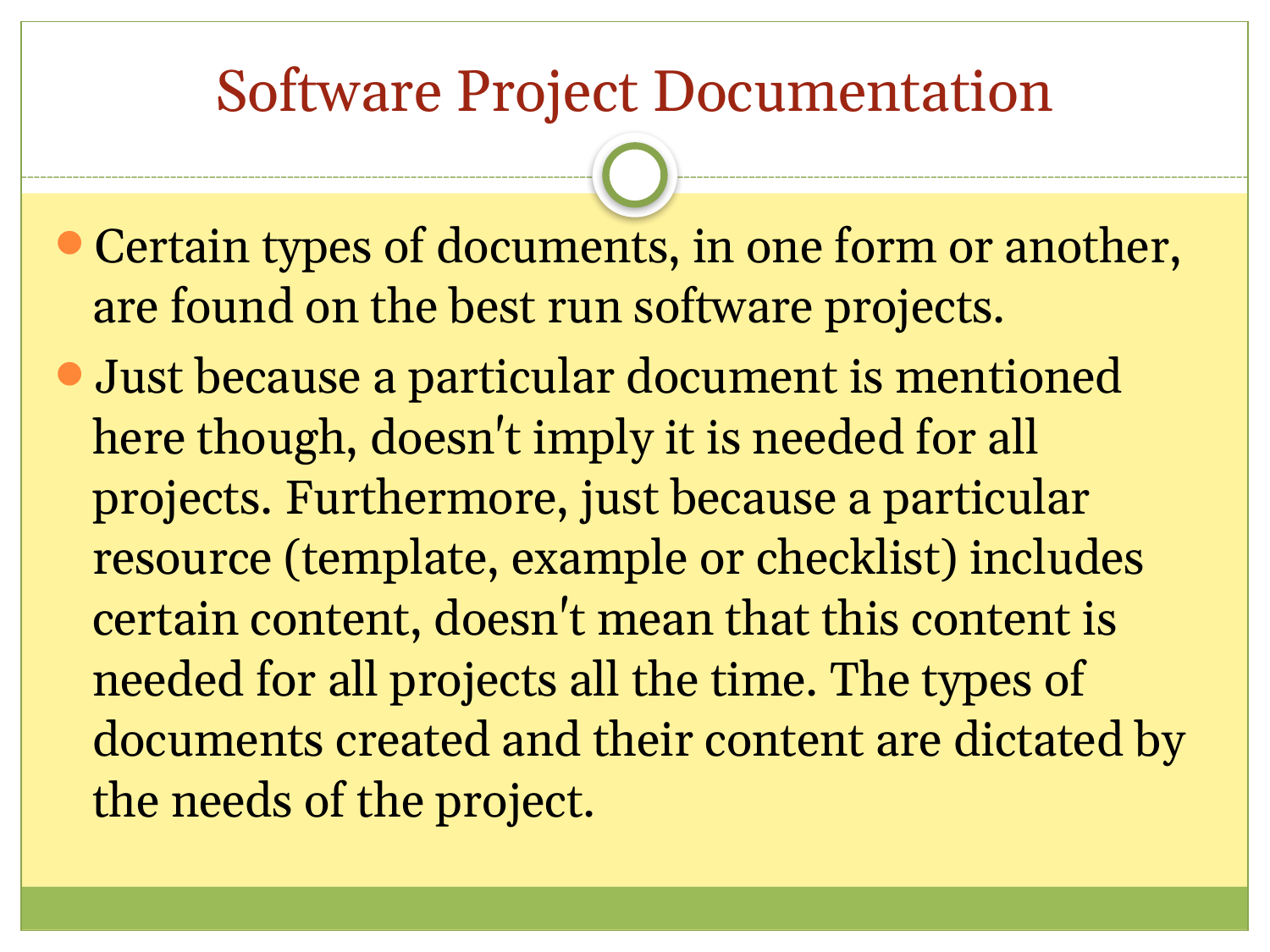

Software Project Documentation
Certain types of documents, in one form or another, are found on the best run software projects.
Just because a particular document is mentioned here though, doesn't imply it is needed for all projects. Furthermore, just because a particular resource (template, example or checklist) includes certain content, doesn't mean that this content is needed for all projects all the time. The types of documents created and their content are dictated by the needs of the project.